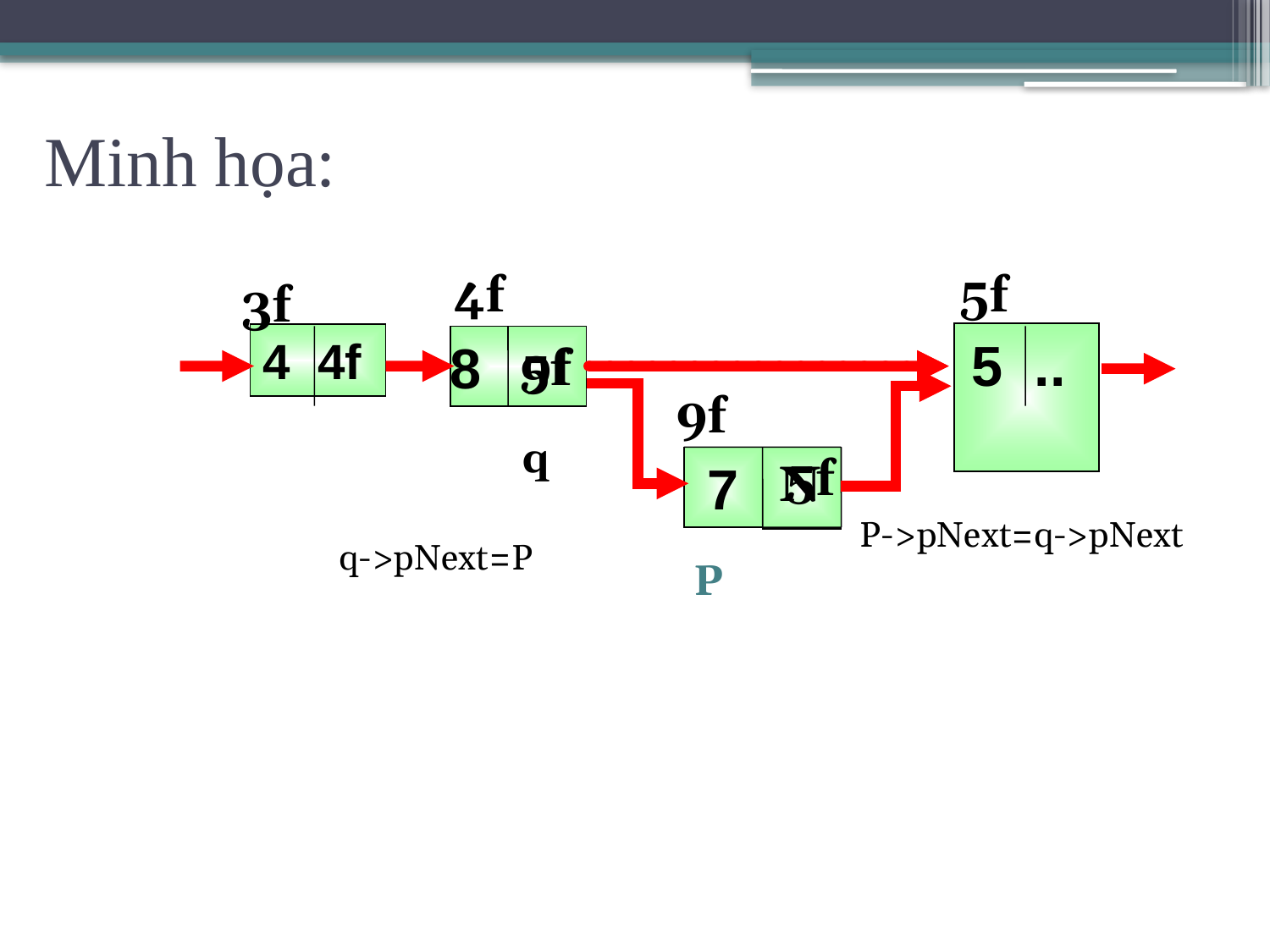

# Minh họa:
4f
5f
3f
5  ..
4  4f

8

5f
9f

9f
q
5f
N
7

P->pNext=q->pNext
q->pNext=P
P